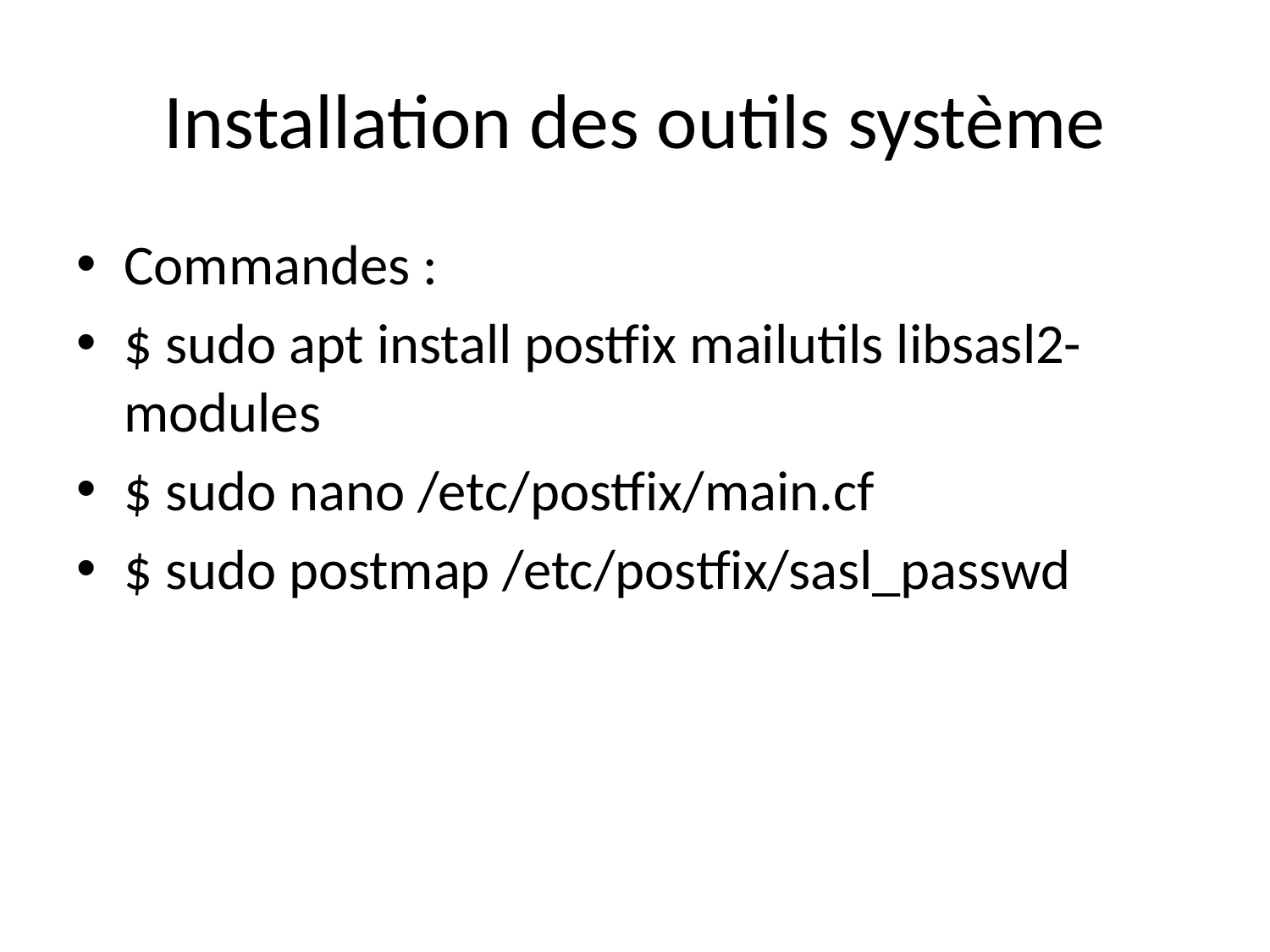

# Installation des outils système
Commandes :
$ sudo apt install postfix mailutils libsasl2-modules
$ sudo nano /etc/postfix/main.cf
$ sudo postmap /etc/postfix/sasl_passwd